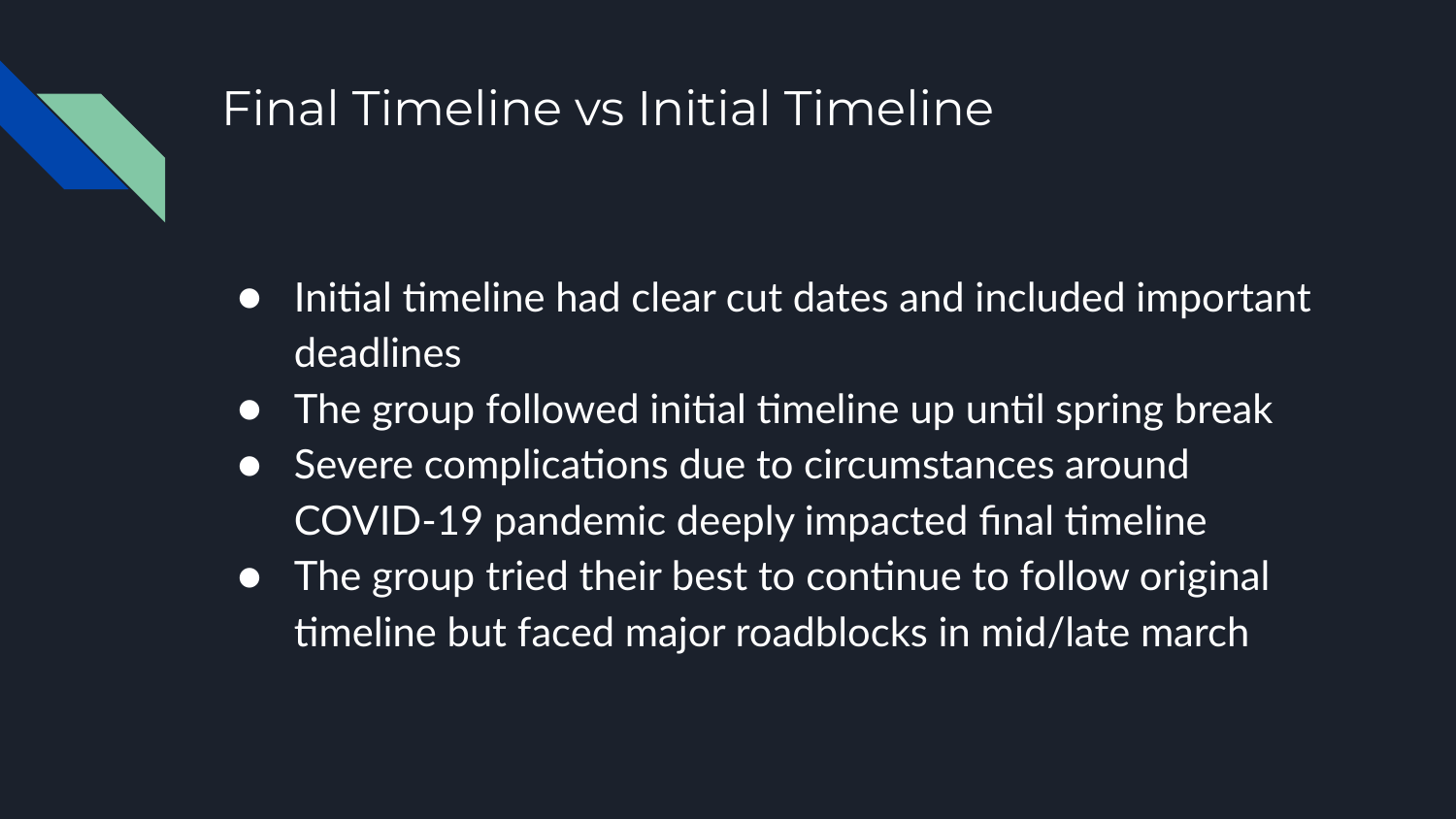

# Final Timeline vs Initial Timeline
Initial timeline had clear cut dates and included important deadlines
The group followed initial timeline up until spring break
Severe complications due to circumstances around COVID-19 pandemic deeply impacted final timeline
The group tried their best to continue to follow original timeline but faced major roadblocks in mid/late march